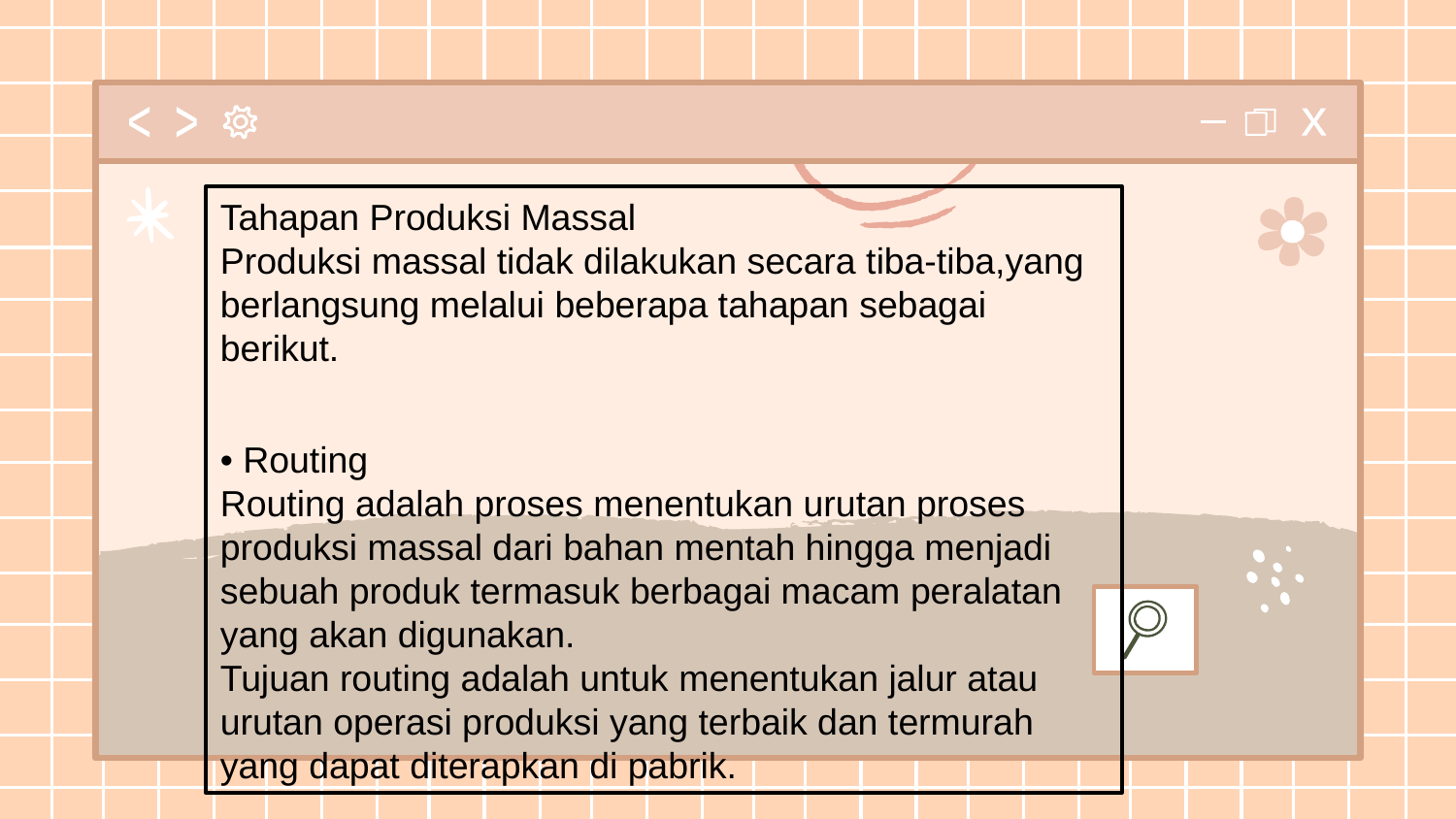

Tahapan Produksi Massal
Produksi massal tidak dilakukan secara tiba-tiba,yang berlangsung melalui beberapa tahapan sebagai berikut.

• Routing
Routing adalah proses menentukan urutan proses produksi massal dari bahan mentah hingga menjadi sebuah produk termasuk berbagai macam peralatan yang akan digunakan.
Tujuan routing adalah untuk menentukan jalur atau urutan operasi produksi yang terbaik dan termurah yang dapat diterapkan di pabrik.